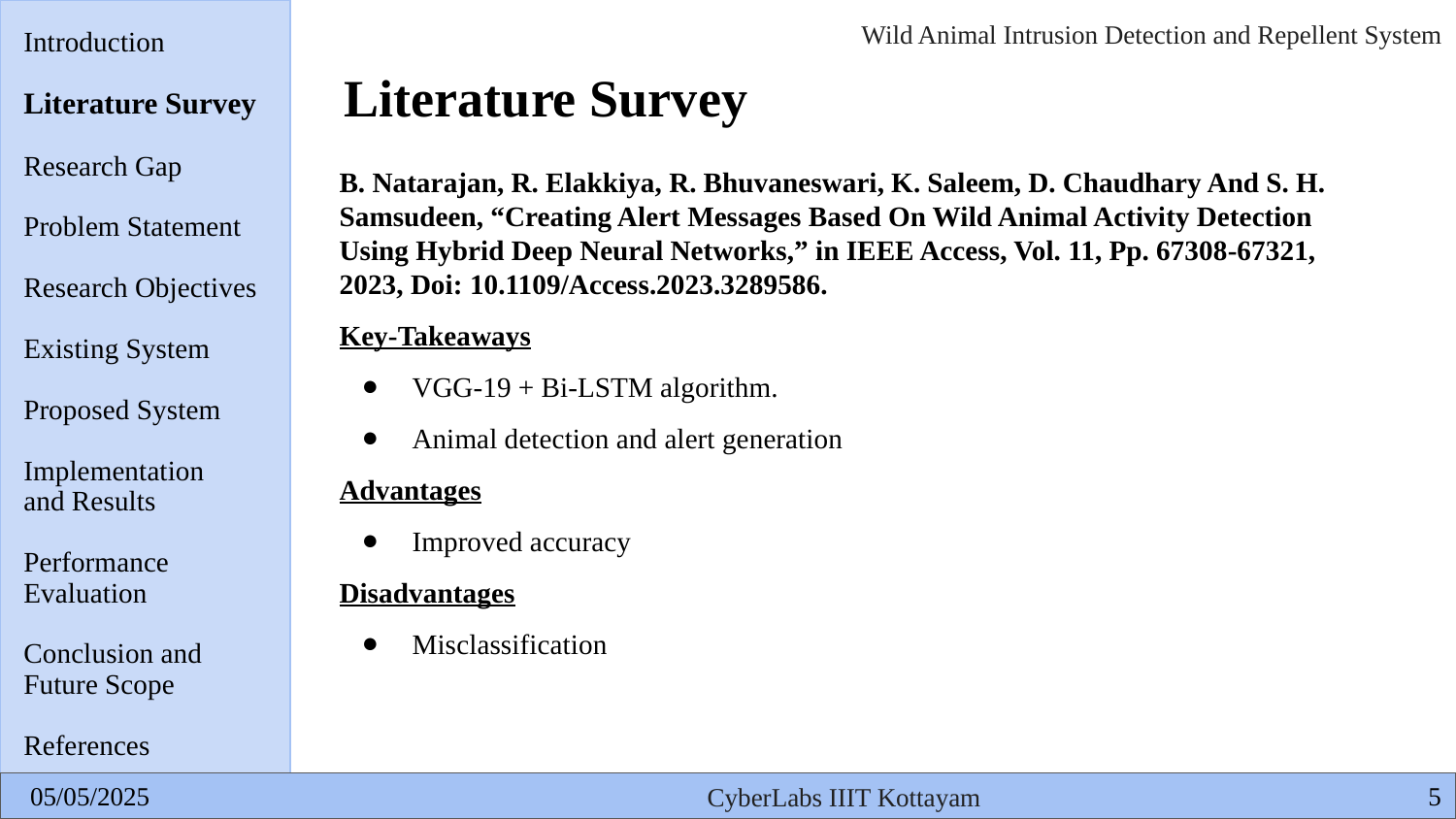

Introduction

Literature Survey

Research Gap

Problem Statement

Research Objectives

Existing System

Proposed System

Implementation
and Results

Performance
Evaluation

Conclusion and
Future Scope

References

# Literature Survey

B. Natarajan, R. Elakkiya, R. Bhuvaneswari, K. Saleem, D. Chaudhary And S. H. Samsudeen, “Creating Alert Messages Based On Wild Animal Activity Detection Using Hybrid Deep Neural Networks,” in IEEE Access, Vol. 11, Pp. 67308-67321, 2023, Doi: 10.1109/Access.2023.3289586.
Key-Takeaways
VGG-19 + Bi-LSTM algorithm.
Animal detection and alert generation
Advantages
Improved accuracy
Disadvantages
Misclassification
5